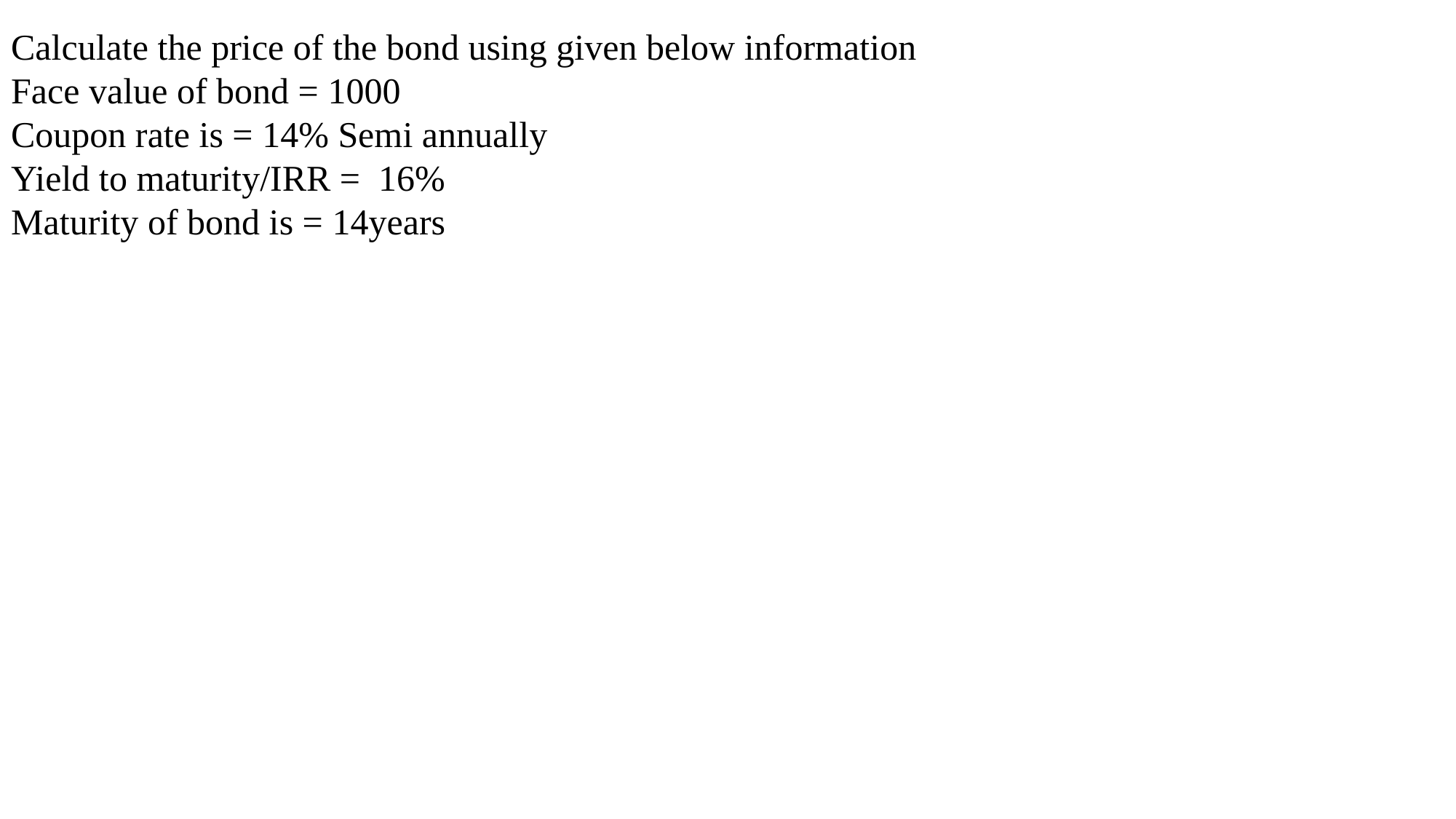

Calculate the price of the bond using given below information
Face value of bond = 1000
Coupon rate is = 14% Semi annually
Yield to maturity/IRR =  16%
Maturity of bond is = 14years